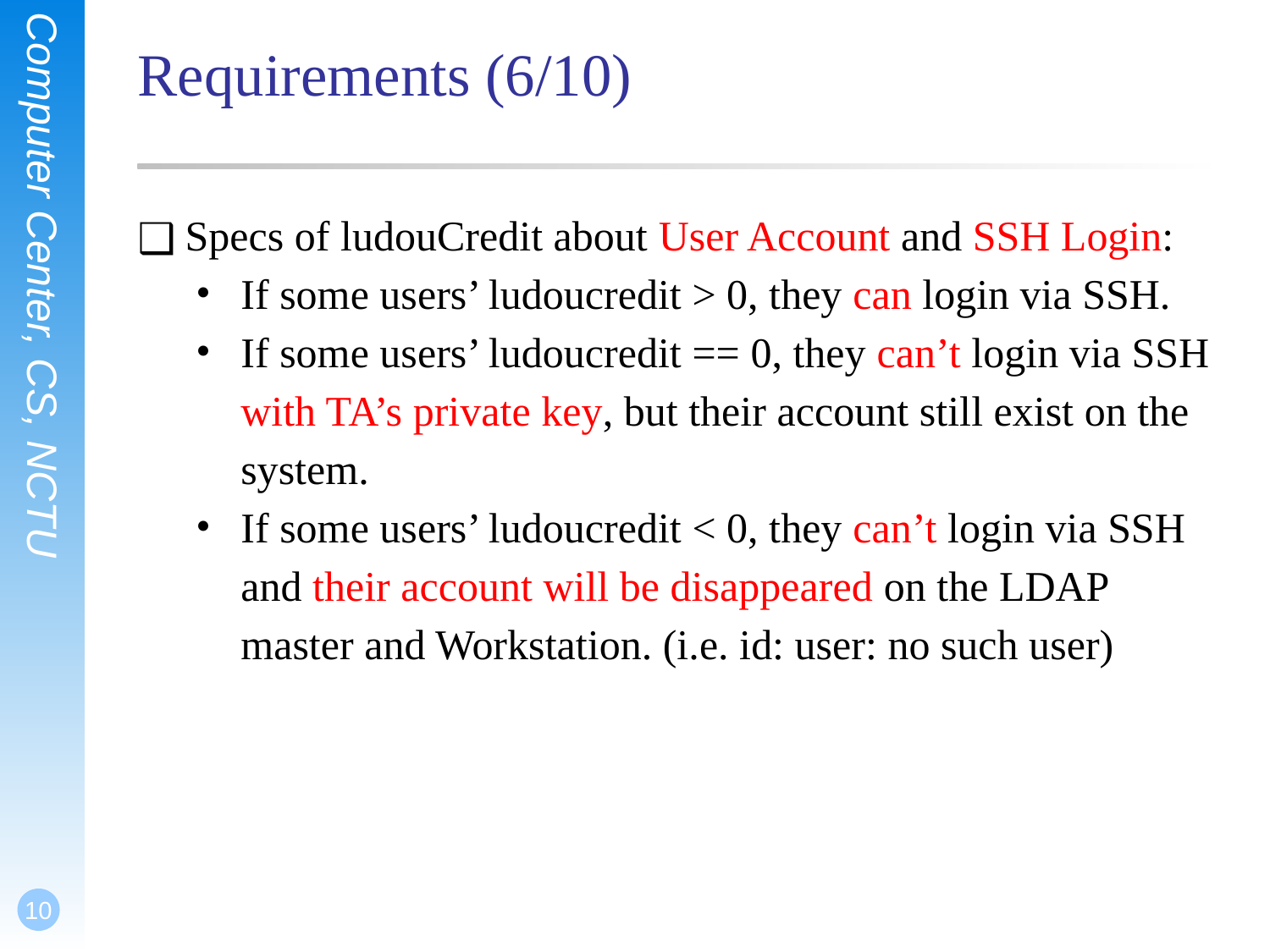

# Requirements (6/10)

Specs of ludouCredit about User Account and SSH Login:
If some users’ ludoucredit > 0, they can login via SSH.
If some users’ ludoucredit == 0, they can’t login via SSH with TA’s private key, but their account still exist on the system.
If some users’ ludoucredit < 0, they can’t login via SSH and their account will be disappeared on the LDAP master and Workstation. (i.e. id: user: no such user)